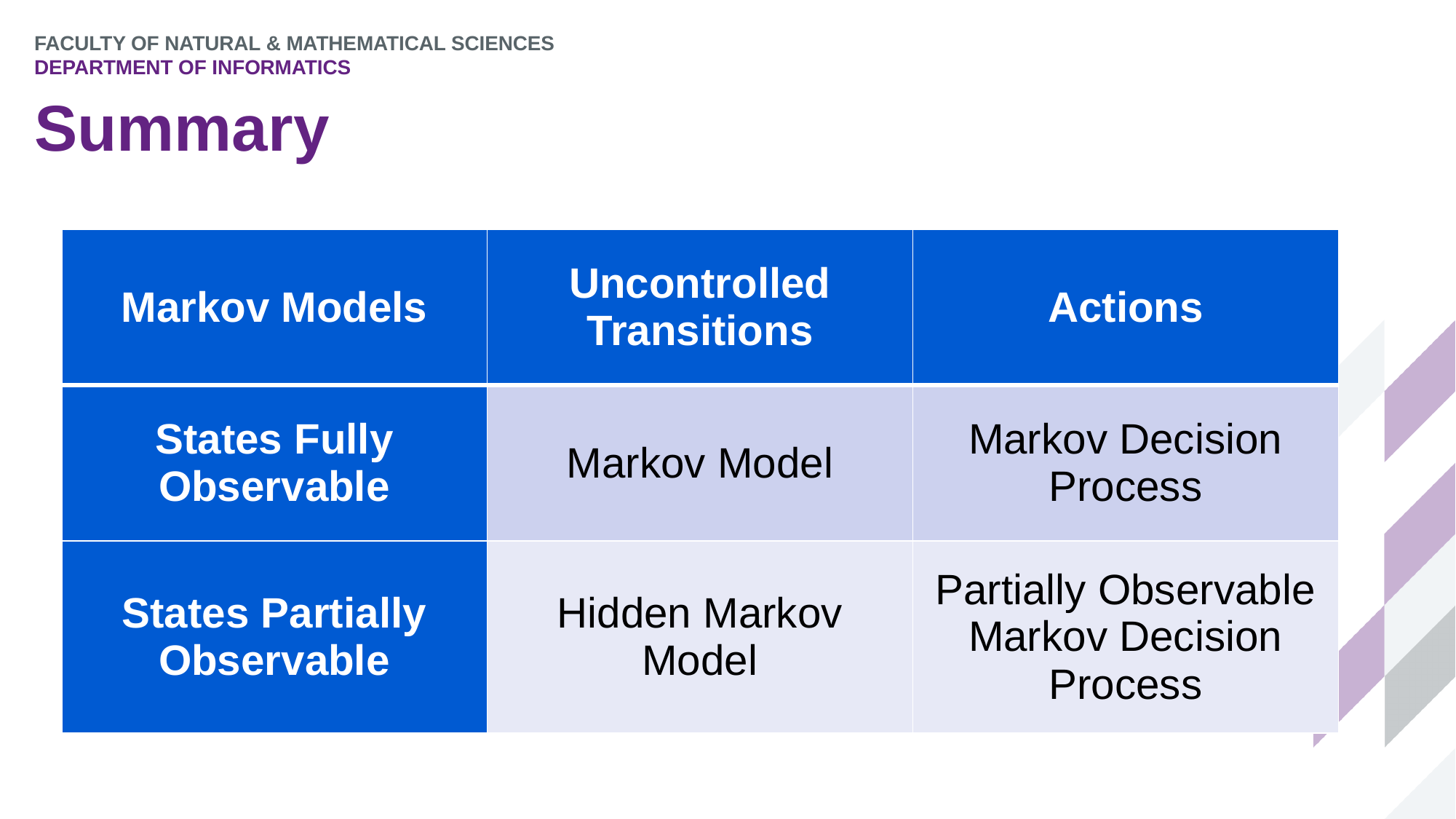

# Summary
| Markov Models | Uncontrolled Transitions | Actions |
| --- | --- | --- |
| States Fully Observable | Markov Model | Markov Decision Process |
| States Partially Observable | Hidden Markov Model | Partially Observable Markov Decision Process |